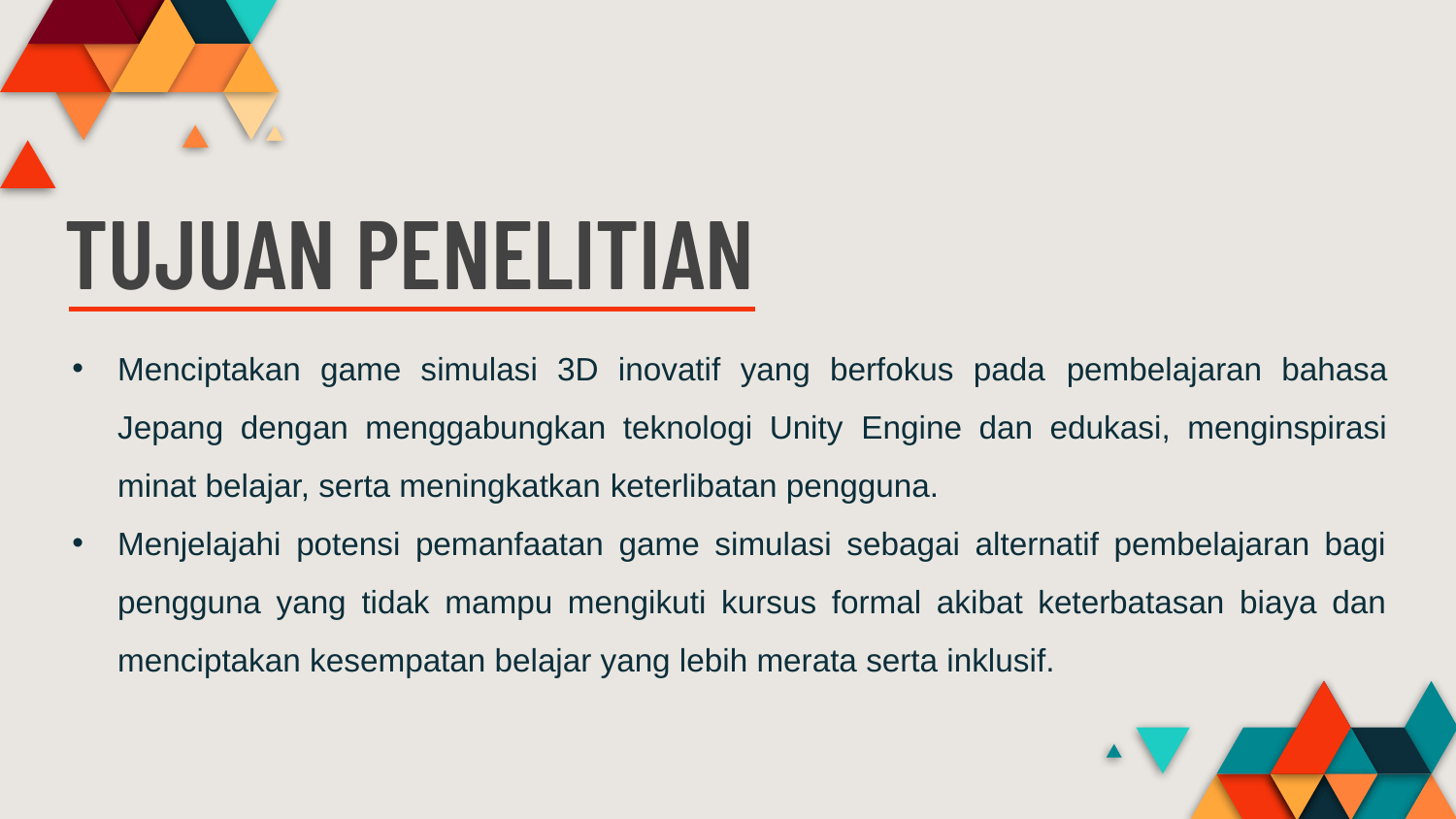

# TUJUAN PENELITIAN
Menciptakan game simulasi 3D inovatif yang berfokus pada pembelajaran bahasa Jepang dengan menggabungkan teknologi Unity Engine dan edukasi, menginspirasi minat belajar, serta meningkatkan keterlibatan pengguna.
Menjelajahi potensi pemanfaatan game simulasi sebagai alternatif pembelajaran bagi pengguna yang tidak mampu mengikuti kursus formal akibat keterbatasan biaya dan menciptakan kesempatan belajar yang lebih merata serta inklusif.